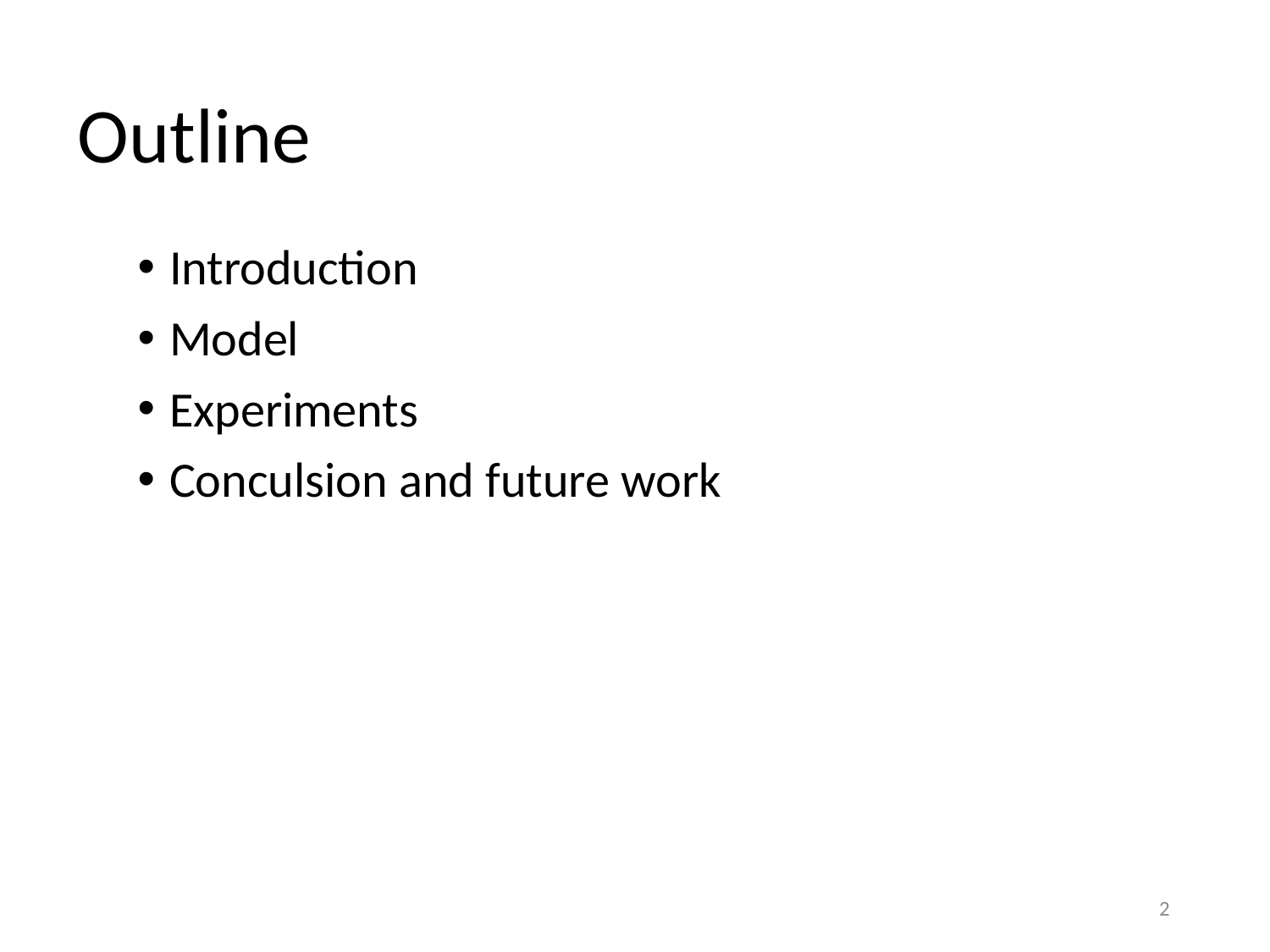

# Outline
Introduction
Model
Experiments
Conculsion and future work

2